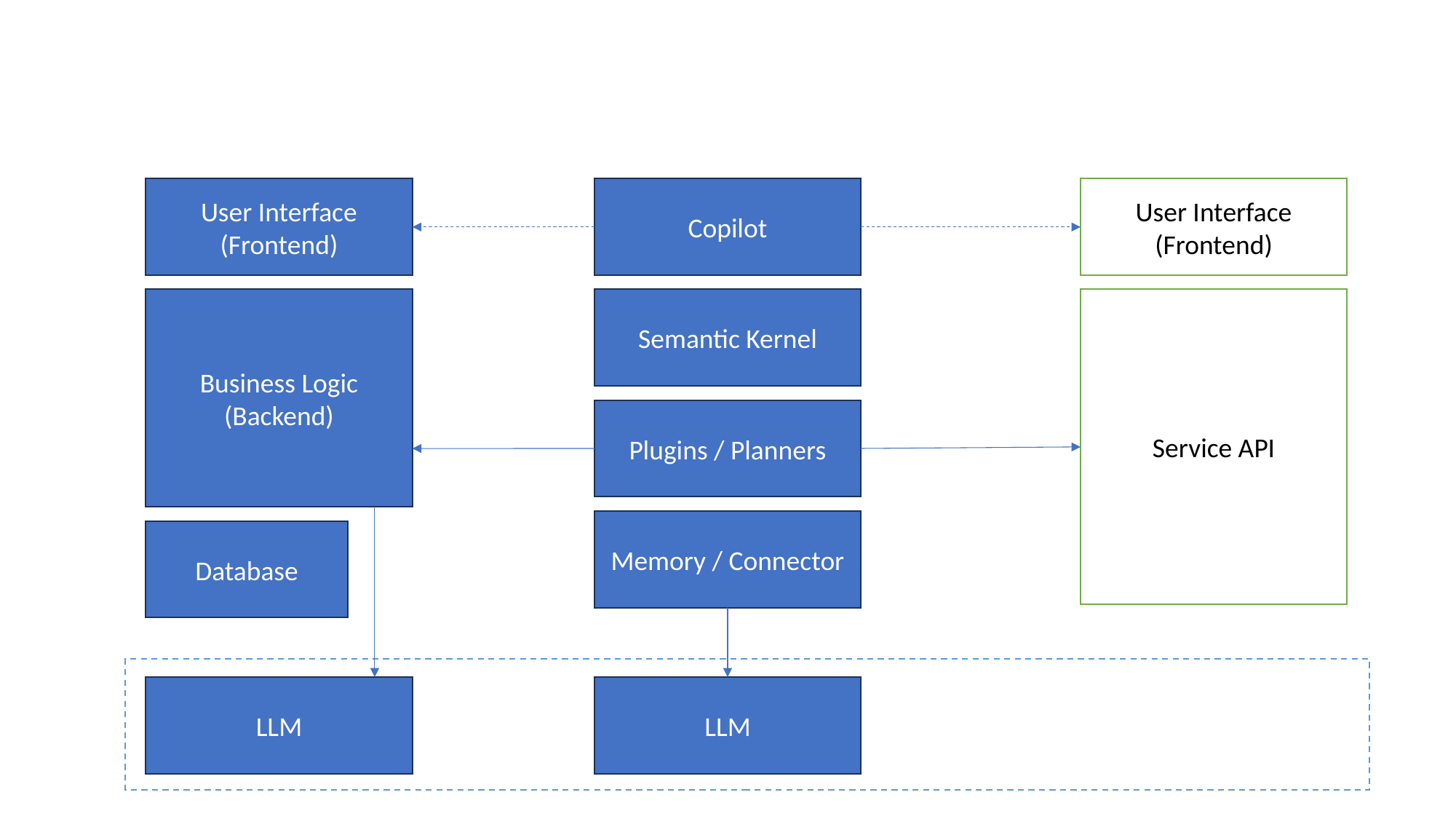

User Interface
(Frontend)
User Interface
(Frontend)
Copilot
Business Logic
(Backend)
Semantic Kernel
Service API
Plugins / Planners
Memory / Connector
Database

LLM
LLM